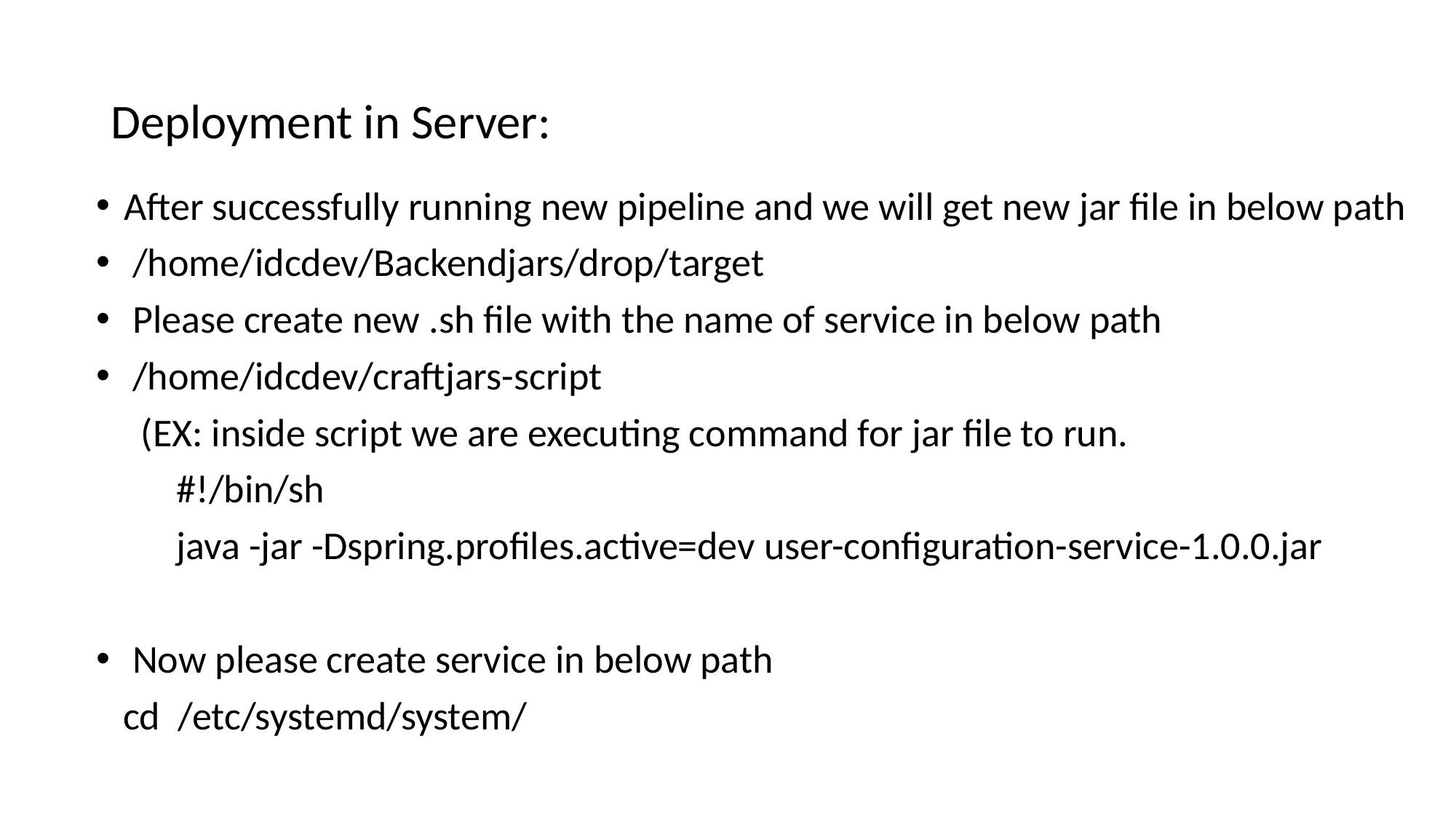

# Deployment in Server:
After successfully running new pipeline and we will get new jar file in below path
 /home/idcdev/Backendjars/drop/target
 Please create new .sh file with the name of service in below path
 /home/idcdev/craftjars-script
     (EX: inside script we are executing command for jar file to run.
         #!/bin/sh
         java -jar -Dspring.profiles.active=dev user-configuration-service-1.0.0.jar

 Now please create service in below path
   cd  /etc/systemd/system/